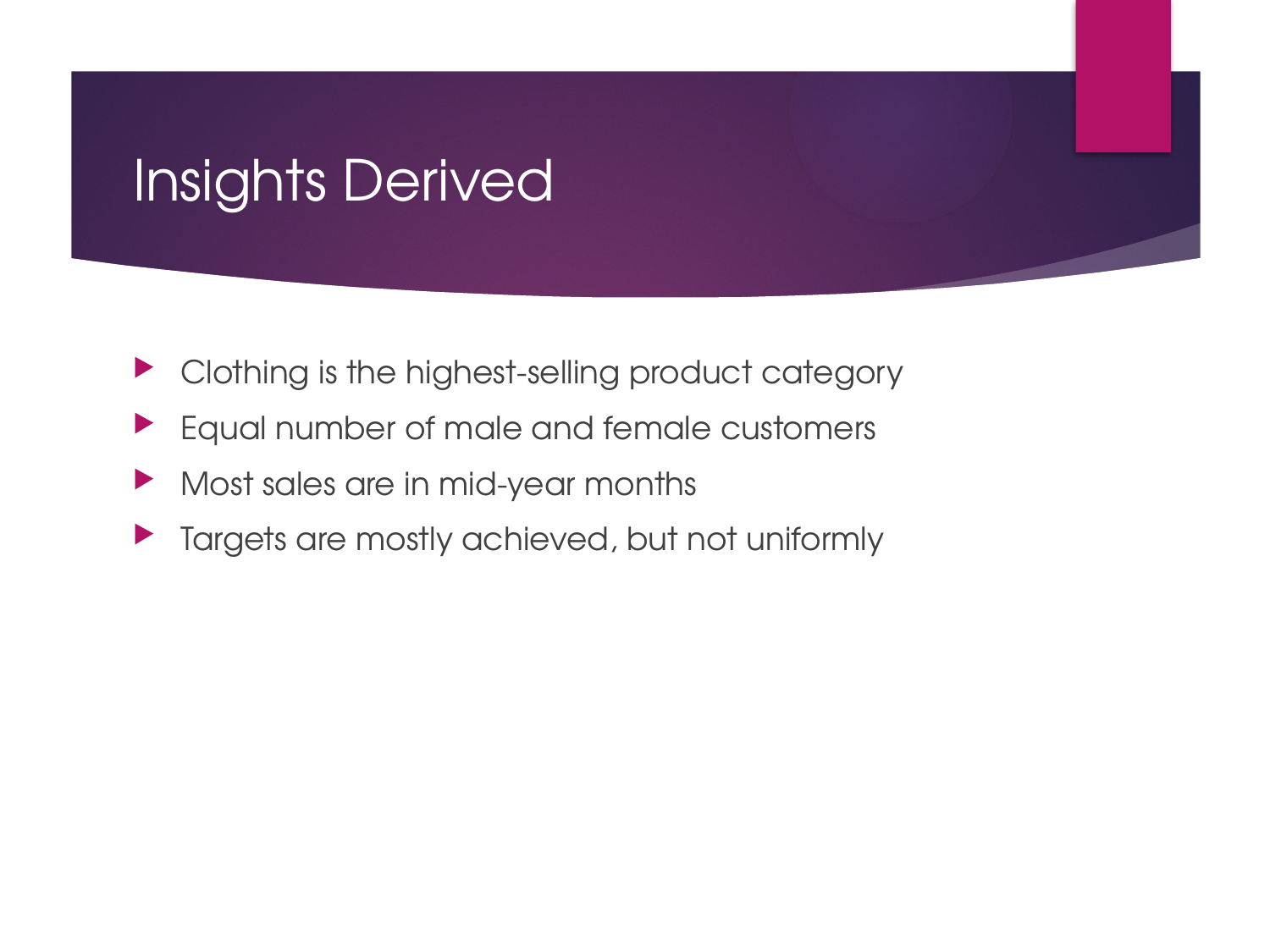

# Insights Derived
Clothing is the highest-selling product category
Equal number of male and female customers
Most sales are in mid-year months
Targets are mostly achieved, but not uniformly